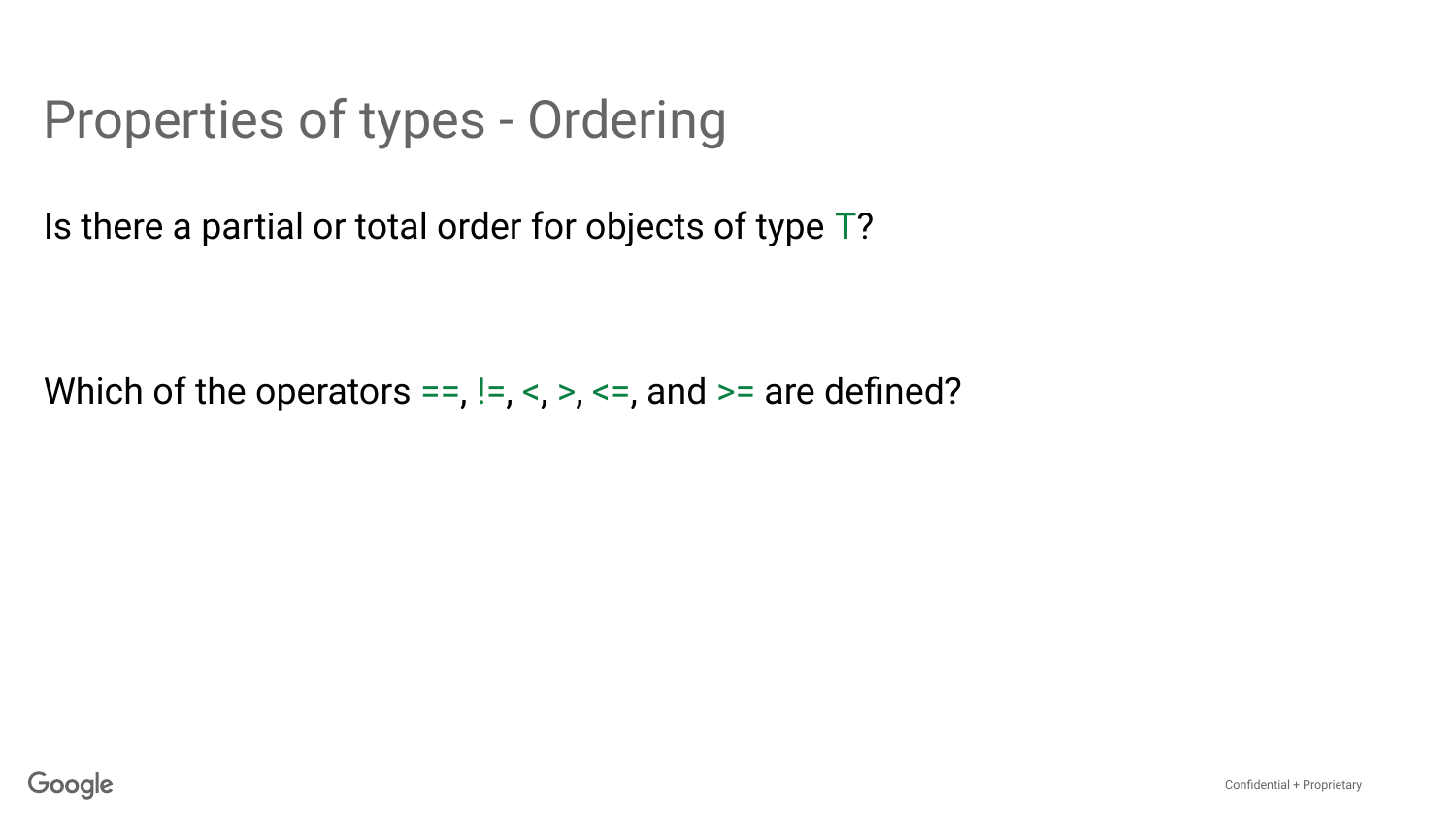

# Properties of types - Ordering
Is there a partial or total order for objects of type T?

Which of the operators ==, !=, <, >, <=, and >= are defined?